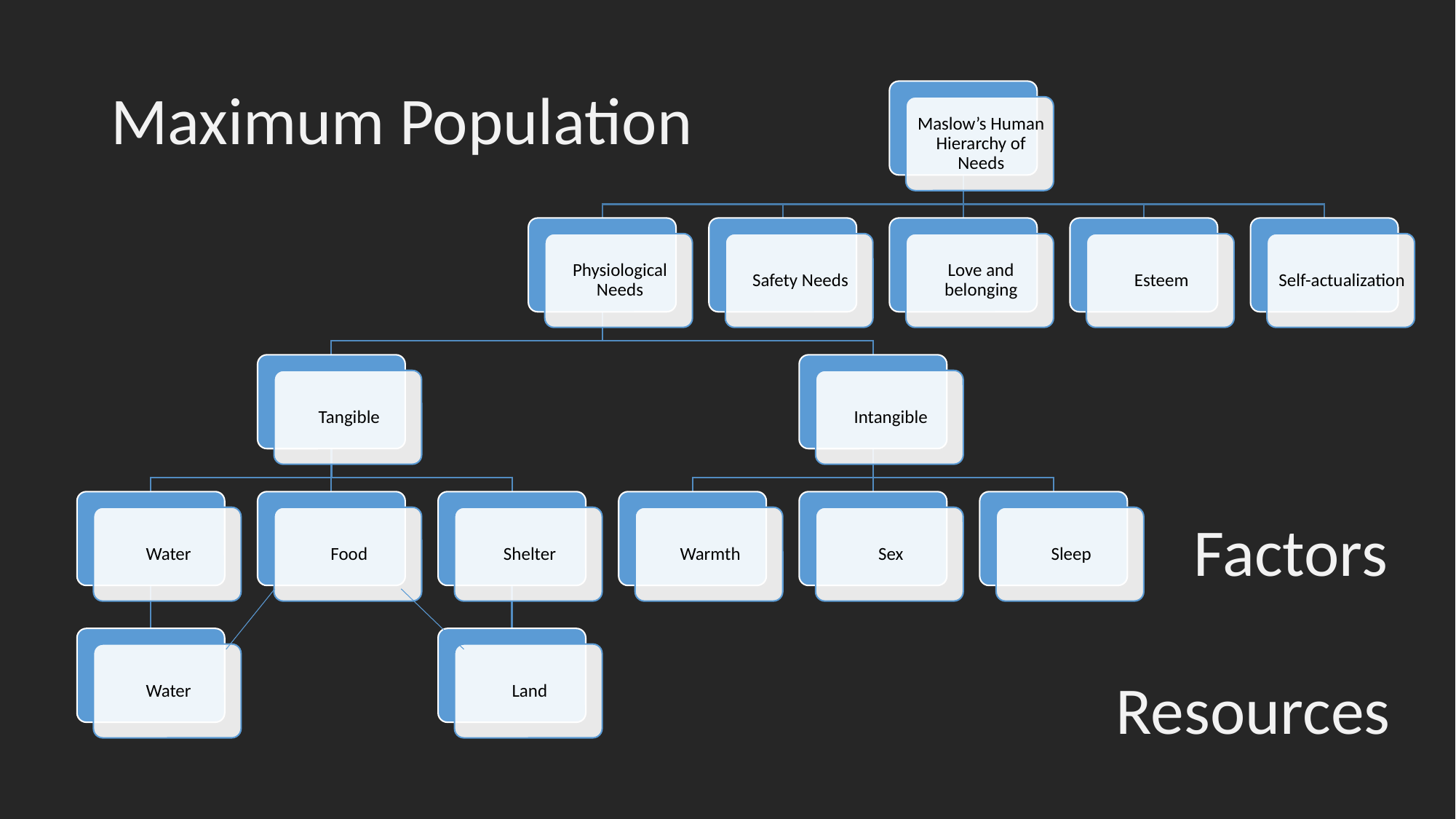

Maslow’s Human Hierarchy of Needs
Physiological Needs
Tangible
Water
Water
Food
Shelter
Land
Intangible
Warmth
Sex
Sleep
Safety Needs
Love and belonging
Esteem
Self-actualization
# Maximum Population
Factors
Resources